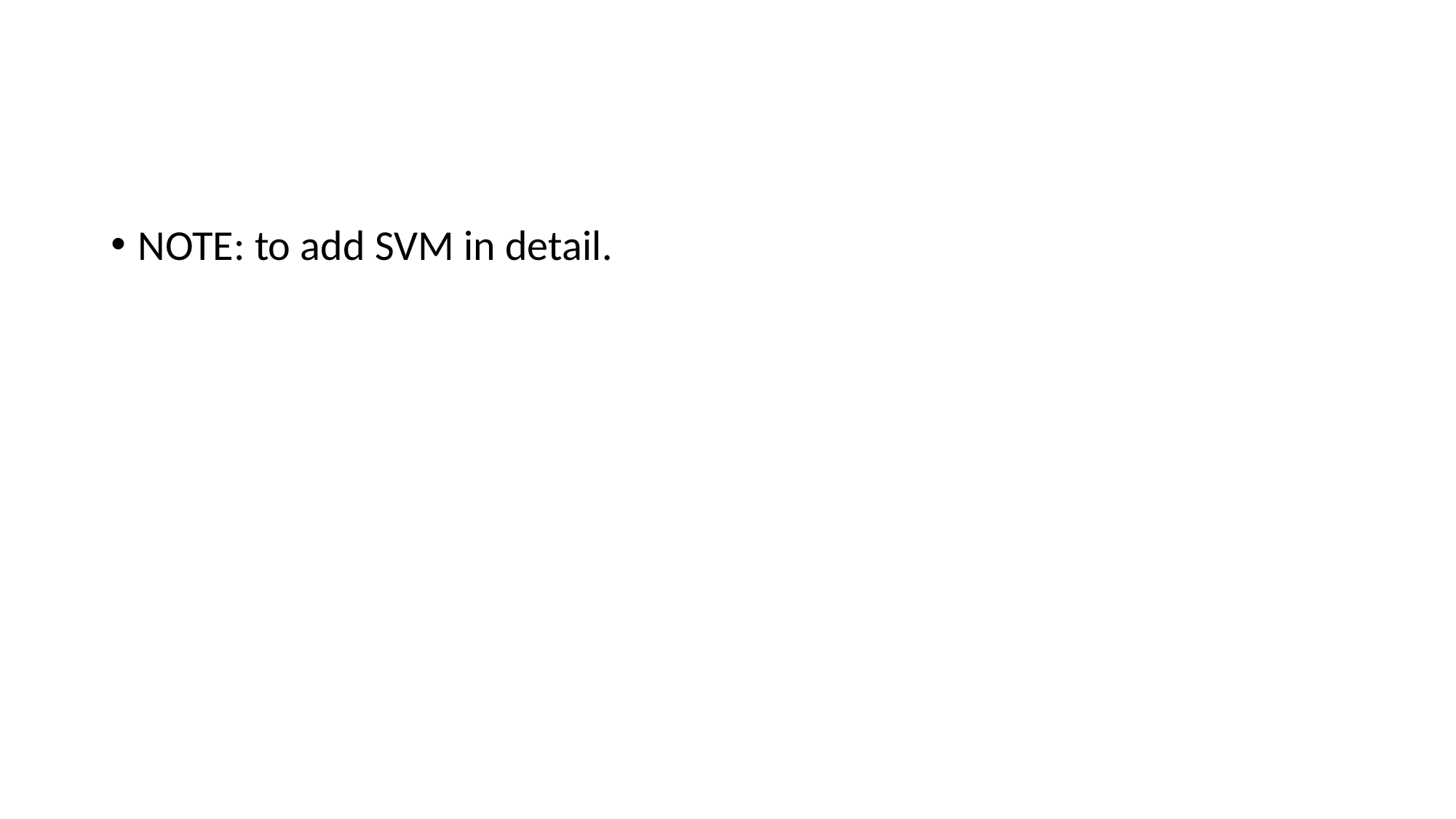

#
NOTE: to add SVM in detail.